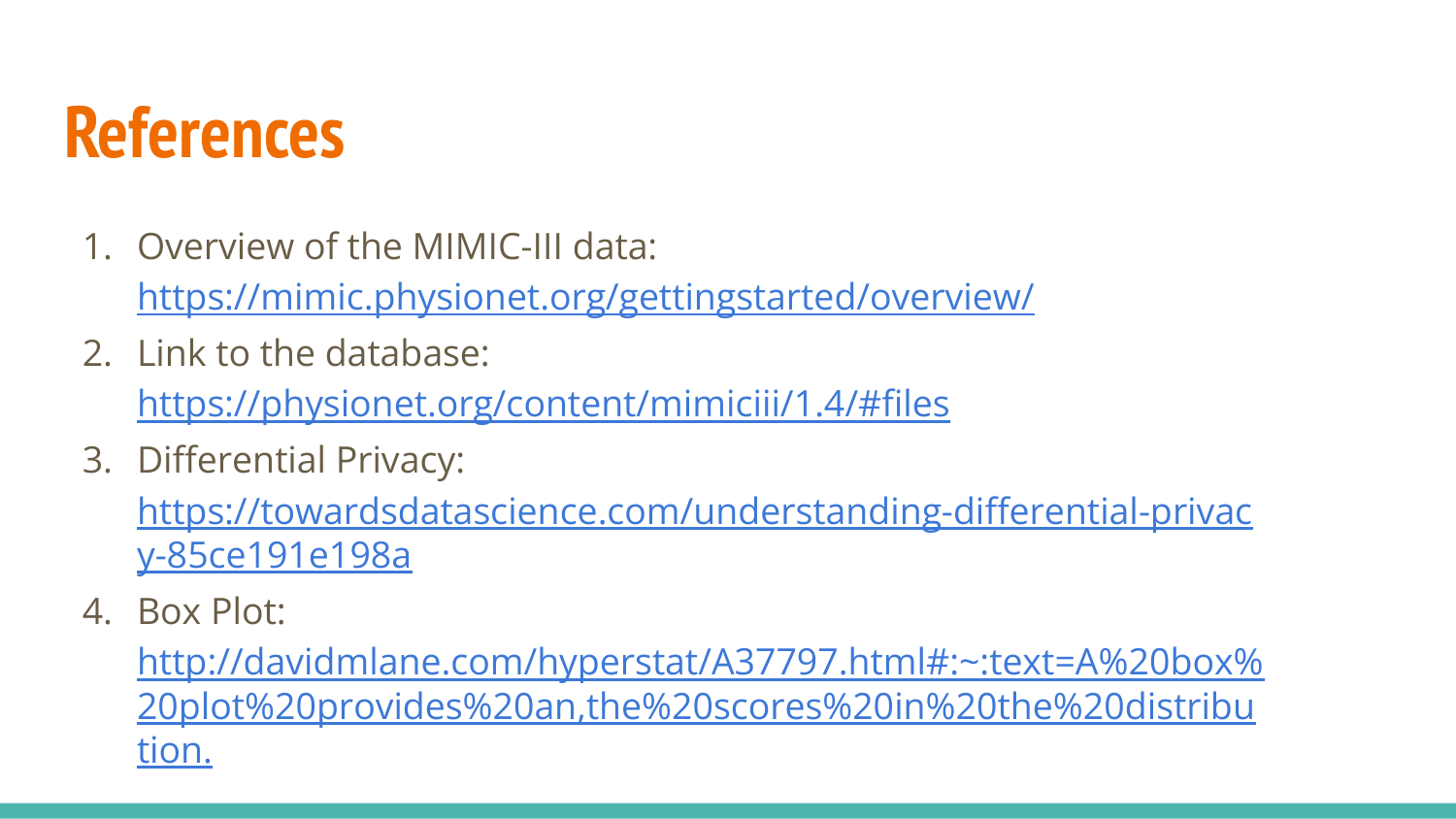

# References
Overview of the MIMIC-III data: https://mimic.physionet.org/gettingstarted/overview/
Link to the database: https://physionet.org/content/mimiciii/1.4/#files
Differential Privacy: https://towardsdatascience.com/understanding-differential-privacy-85ce191e198a
Box Plot: http://davidmlane.com/hyperstat/A37797.html#:~:text=A%20box%20plot%20provides%20an,the%20scores%20in%20the%20distribution.